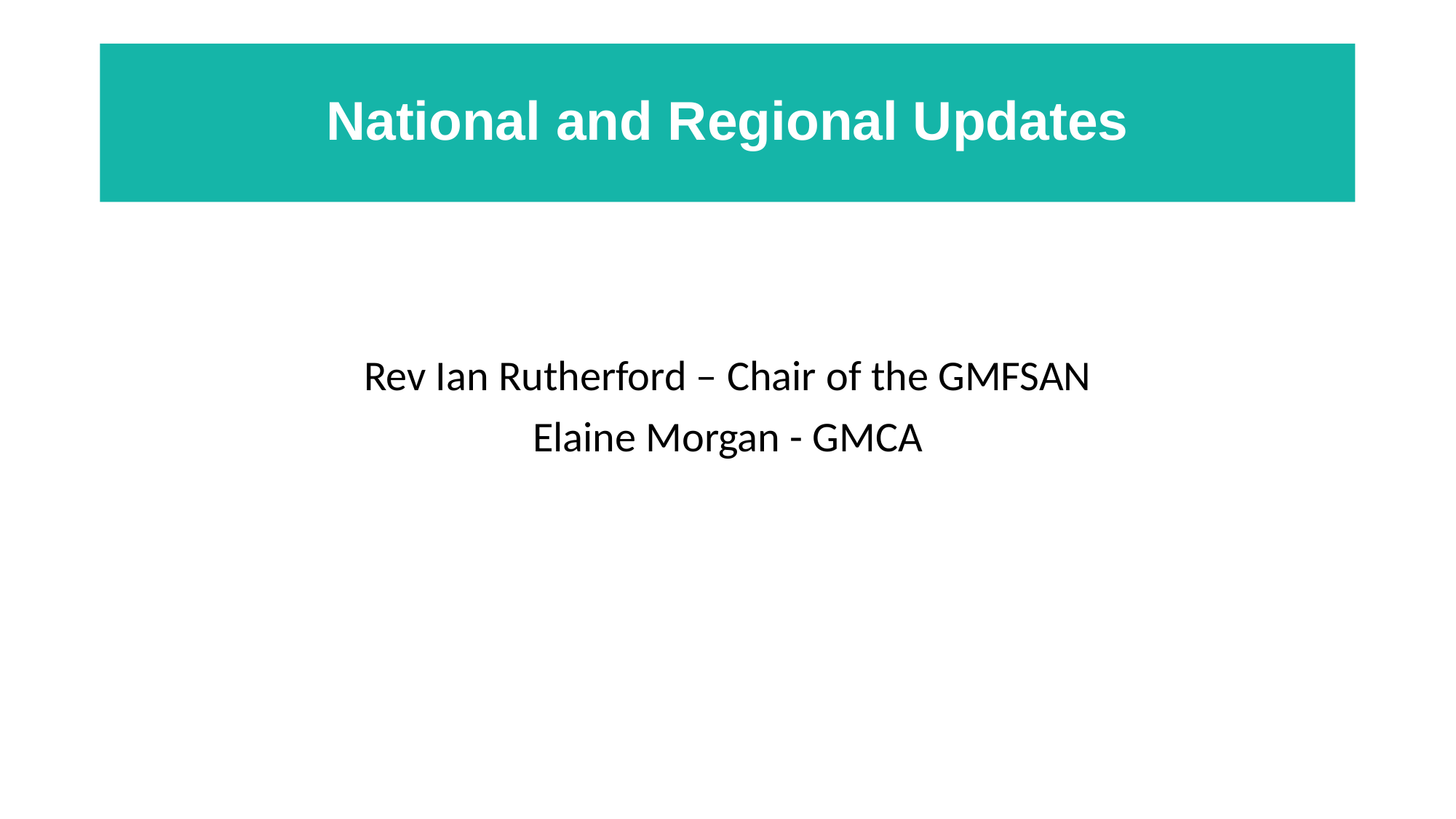

# National and Regional Updates

Rev Ian Rutherford – Chair of the GMFSAN
Elaine Morgan - GMCA